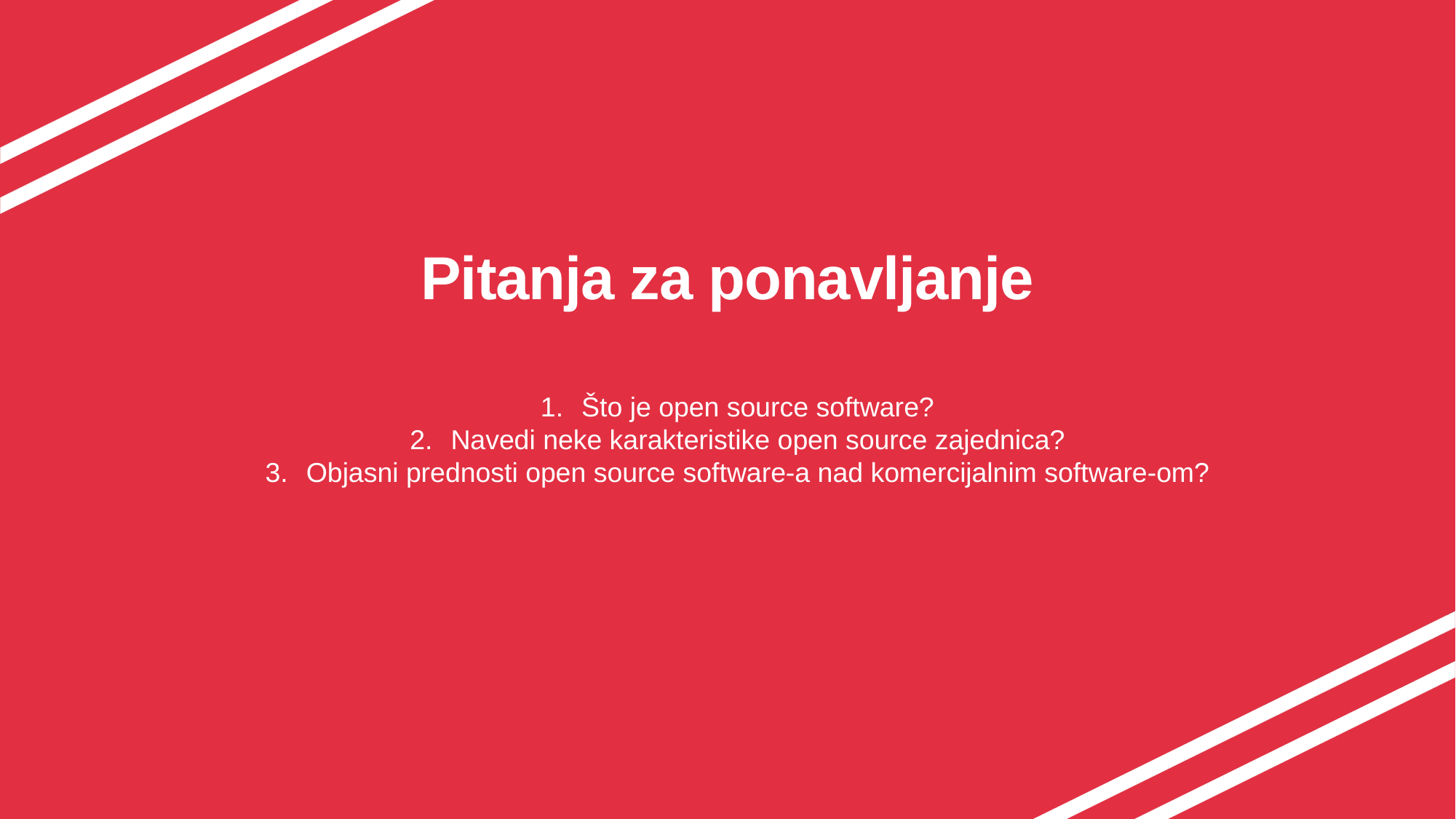

# Pitanja za ponavljanje
Što je open source software?
Navedi neke karakteristike open source zajednica?
Objasni prednosti open source software-a nad komercijalnim software-om?